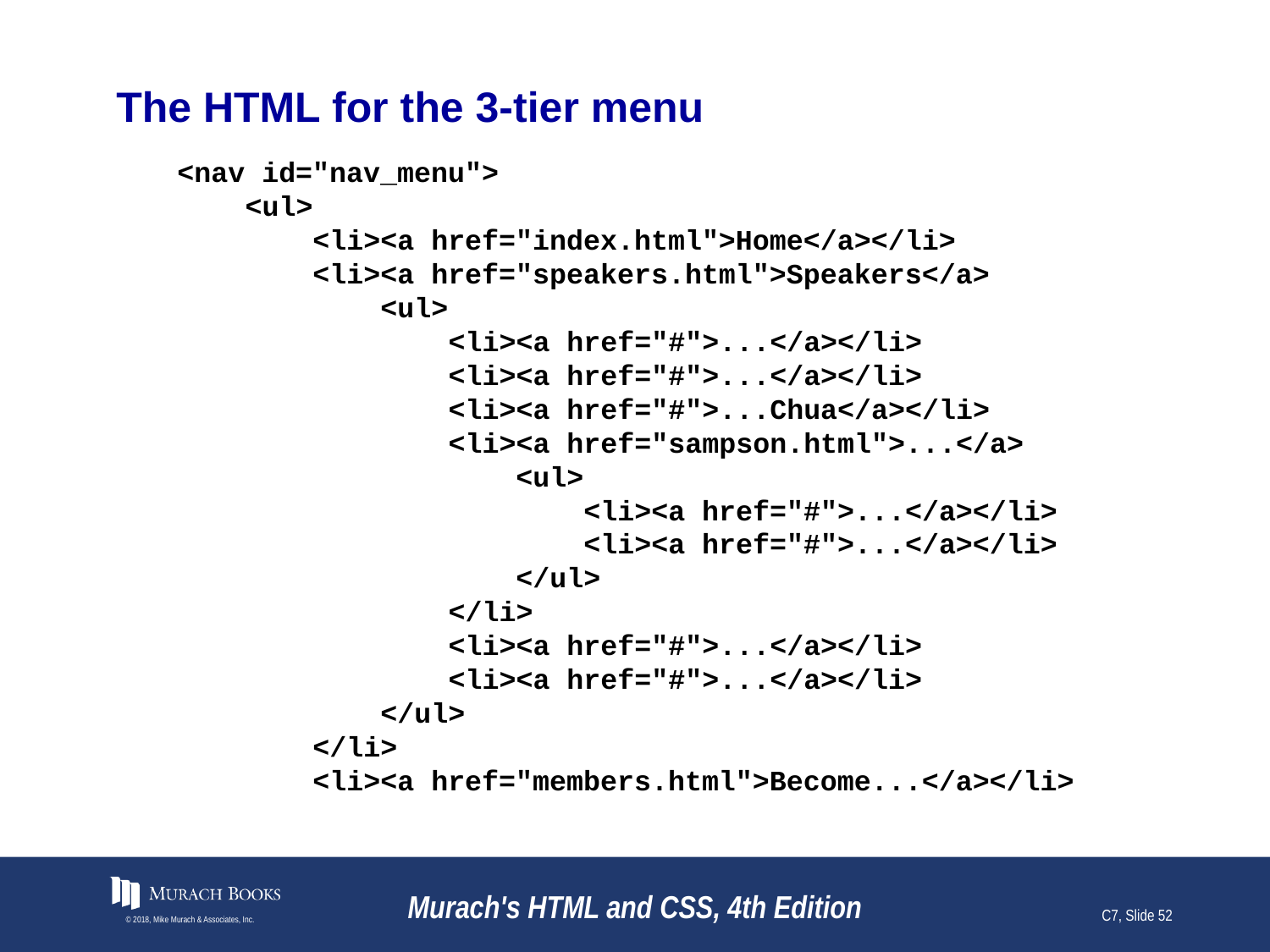

# The HTML for the 3-tier menu
<nav id="nav_menu">
    <ul>
        <li><a href="index.html">Home</a></li>
        <li><a href="speakers.html">Speakers</a>
            <ul>
                <li><a href="#">...</a></li>
                <li><a href="#">...</a></li>
                <li><a href="#">...Chua</a></li>
                <li><a href="sampson.html">...</a>
                    <ul>
                        <li><a href="#">...</a></li>
                        <li><a href="#">...</a></li>
                    </ul>
                </li>
                <li><a href="#">...</a></li>
                <li><a href="#">...</a></li>
            </ul>
        </li>
        <li><a href="members.html">Become...</a></li>

© 2018, Mike Murach & Associates, Inc.
Murach's HTML and CSS, 4th Edition

C7, Slide 52